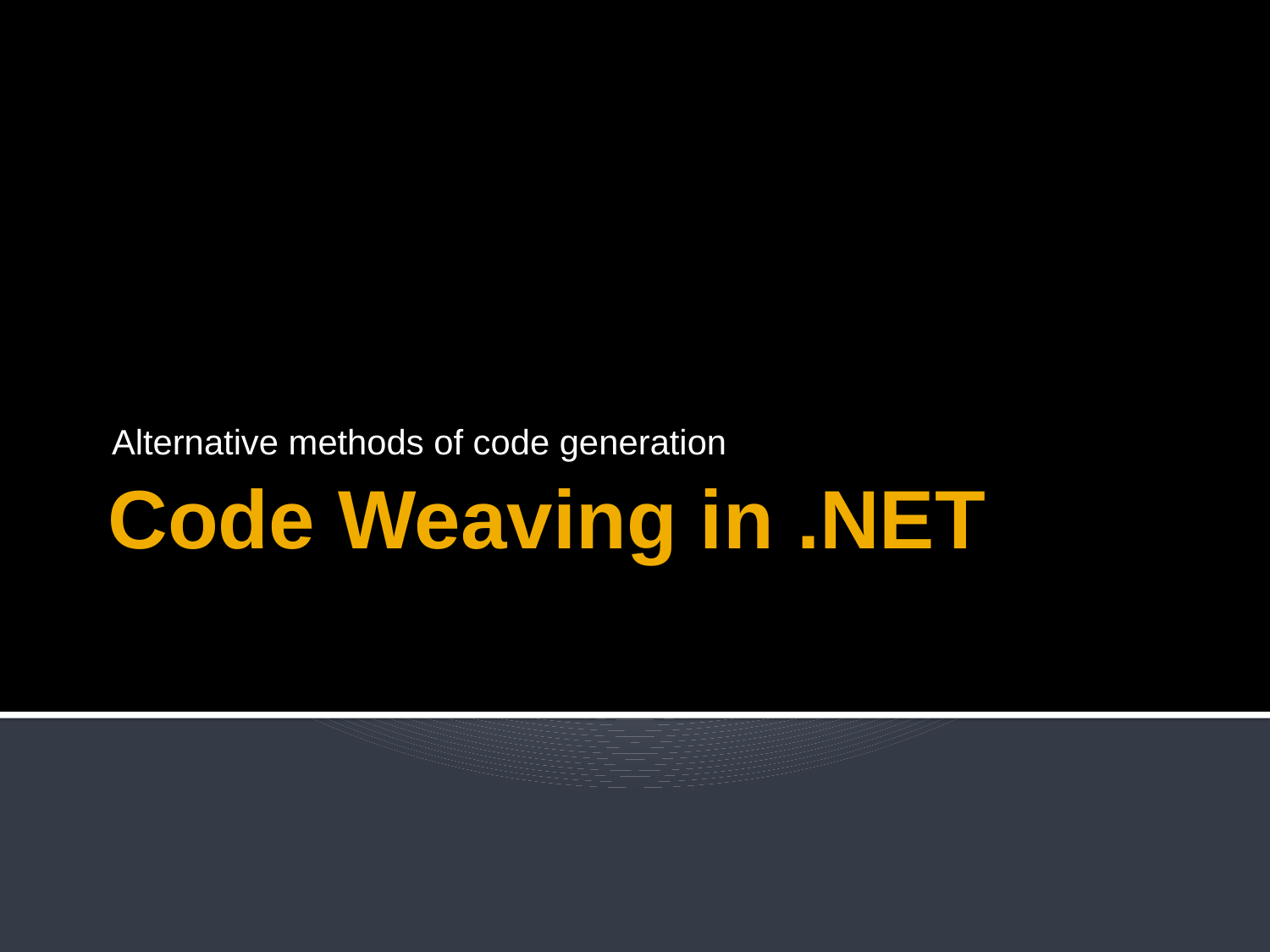

Alternative methods of code generation
# Code Weaving in .NET